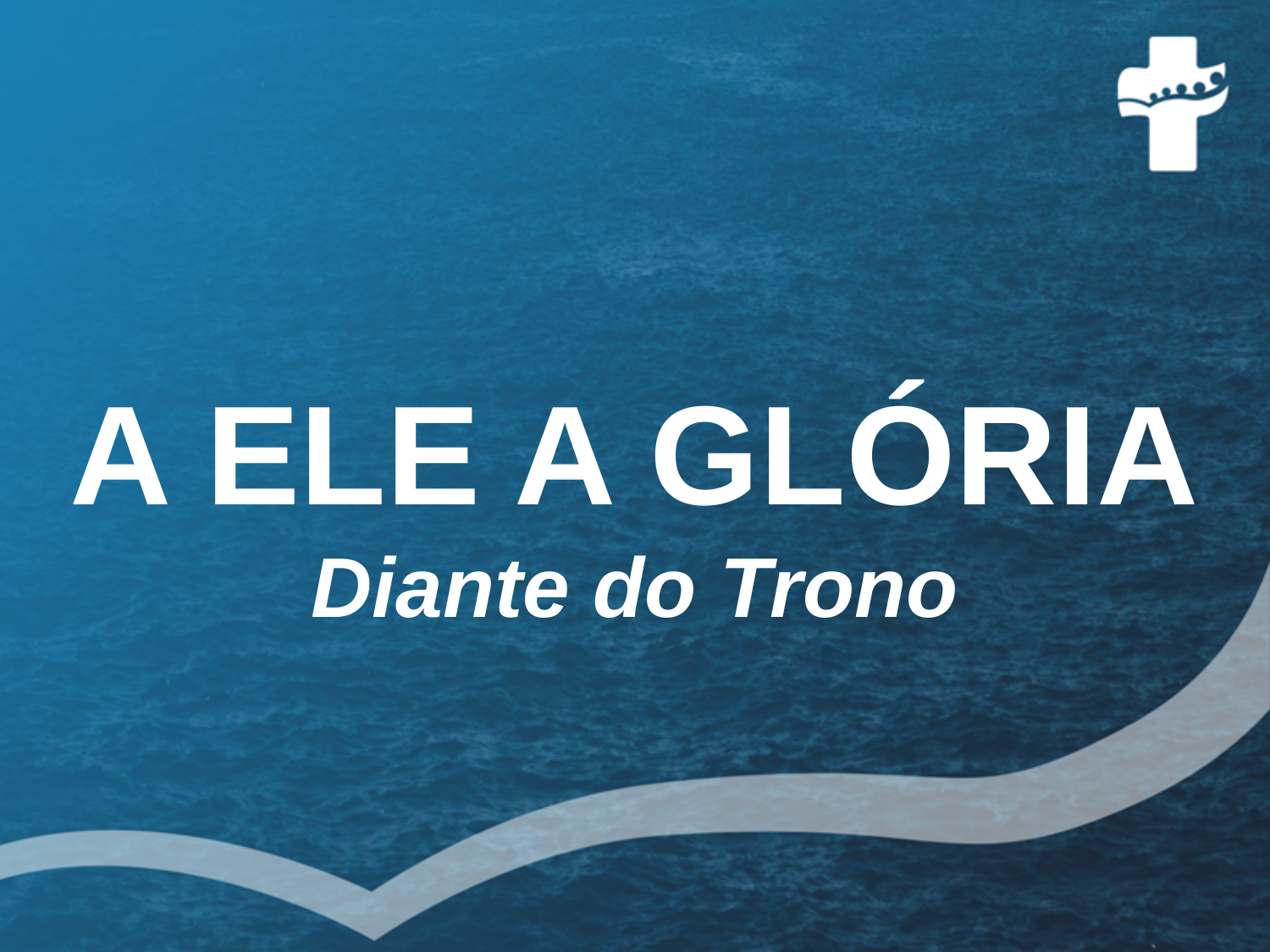

# A ELE A GLÓRIA Diante do Trono